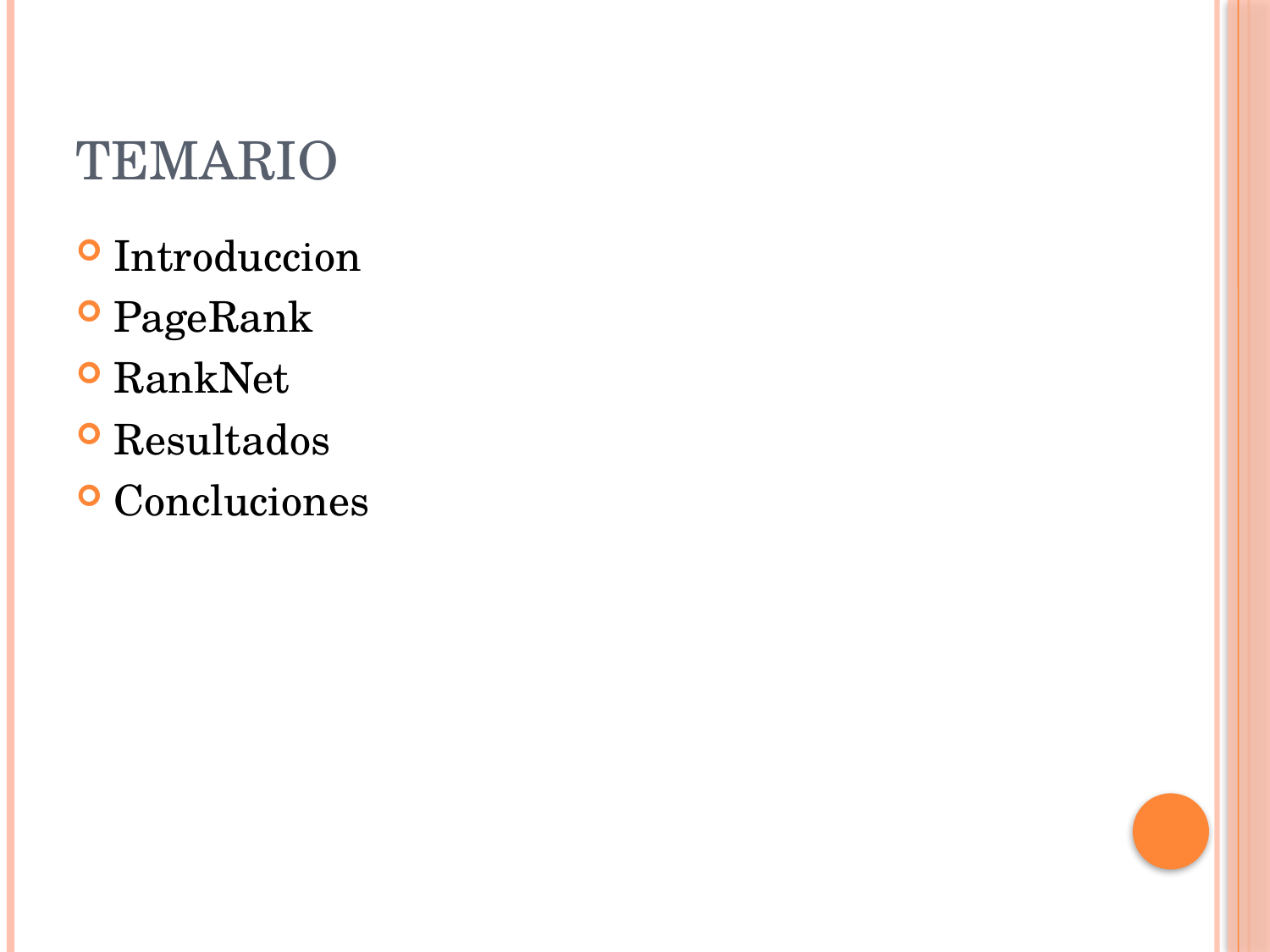

# Temario
Introduccion
PageRank
RankNet
Resultados
Concluciones